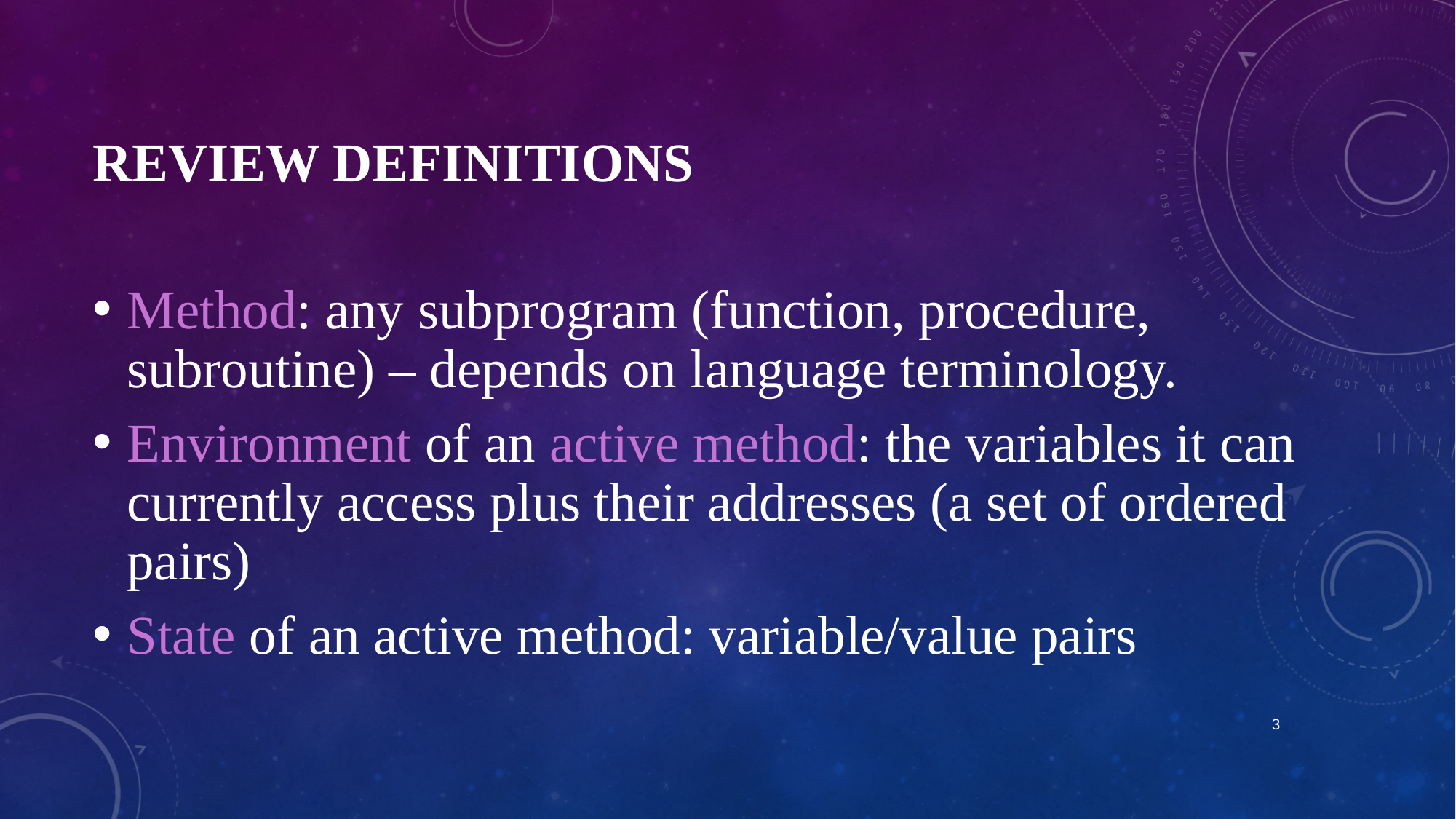

# Review Definitions
Method: any subprogram (function, procedure, subroutine) – depends on language terminology.
Environment of an active method: the variables it can currently access plus their addresses (a set of ordered pairs)
State of an active method: variable/value pairs
3